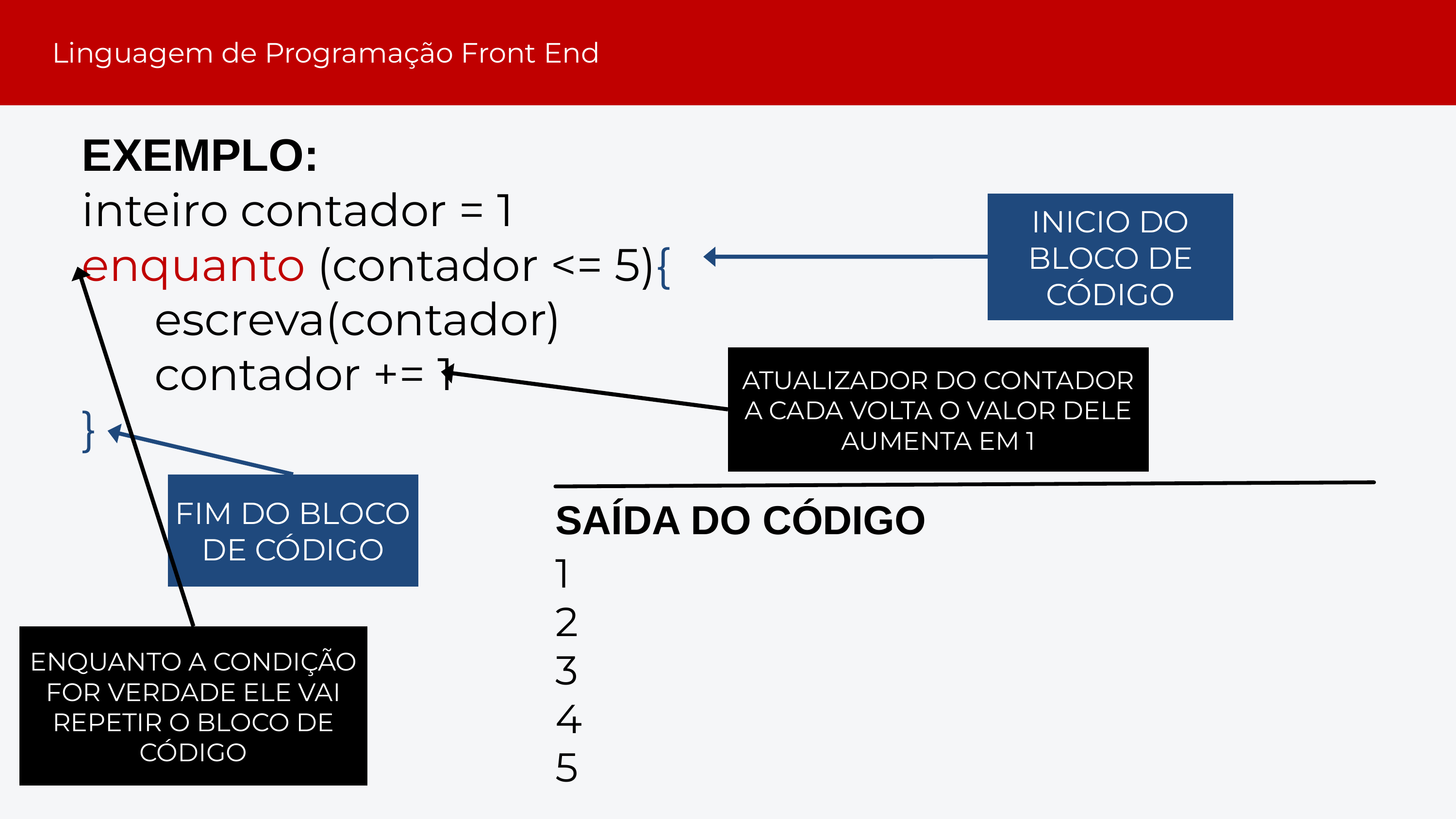

Linguagem de Programação Front End
EXEMPLO:
inteiro contador = 1
enquanto (contador <= 5){
	escreva(contador)
	contador += 1
}

INICIO DO BLOCO DE CÓDIGO

ENQUANTO A CONDIÇÃO FOR VERDADE ELE VAI REPETIR O BLOCO DE CÓDIGO

ATUALIZADOR DO CONTADOR
A CADA VOLTA O VALOR DELE AUMENTA EM 1

FIM DO BLOCO DE CÓDIGO

SAÍDA DO CÓDIGO

1
2
3
4
5